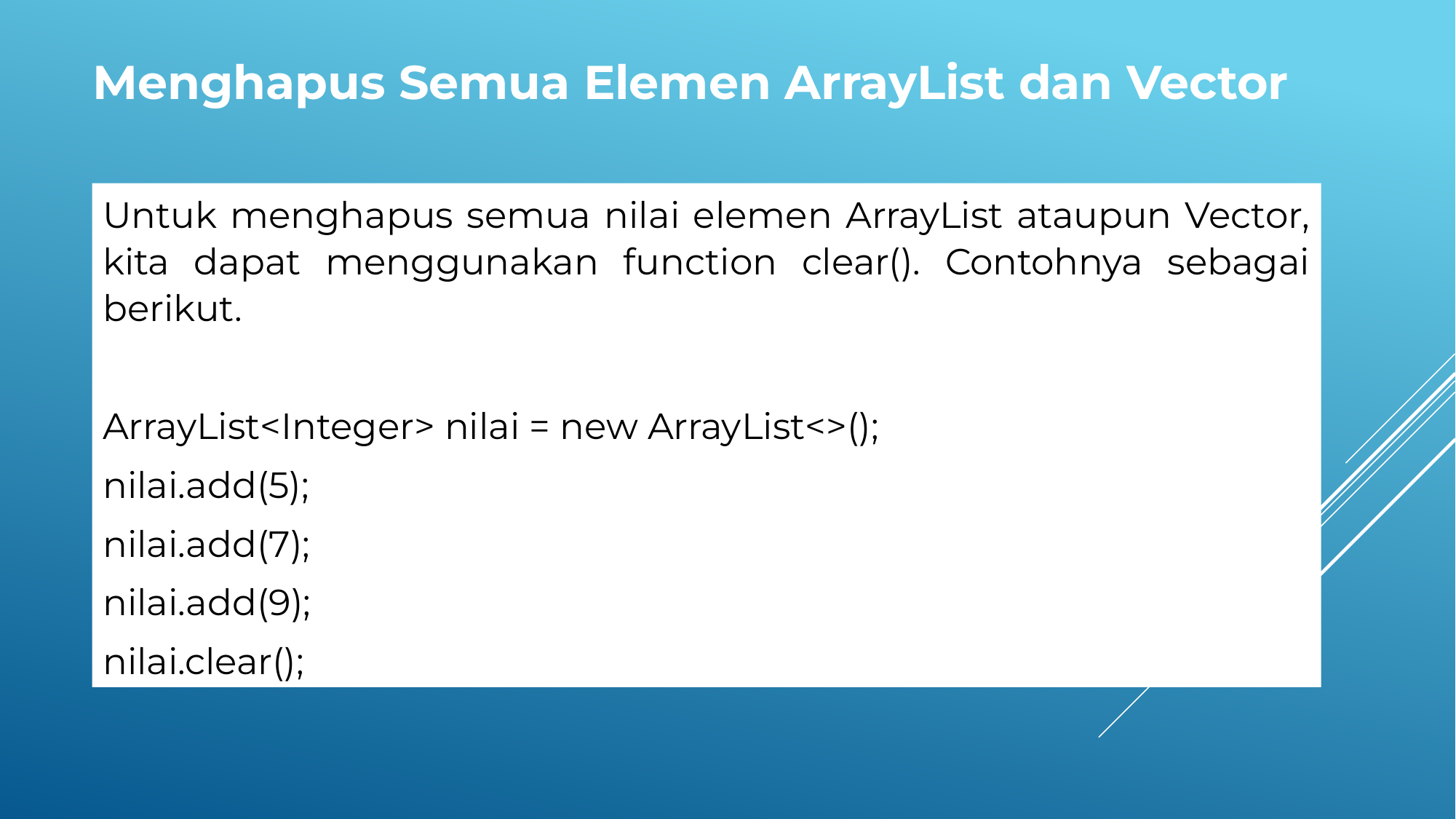

Menghapus Semua Elemen ArrayList dan Vector
Untuk menghapus semua nilai elemen ArrayList ataupun Vector, kita dapat menggunakan function clear(). Contohnya sebagai berikut.

ArrayList<Integer> nilai = new ArrayList<>();
nilai.add(5);
nilai.add(7);
nilai.add(9);
nilai.clear();